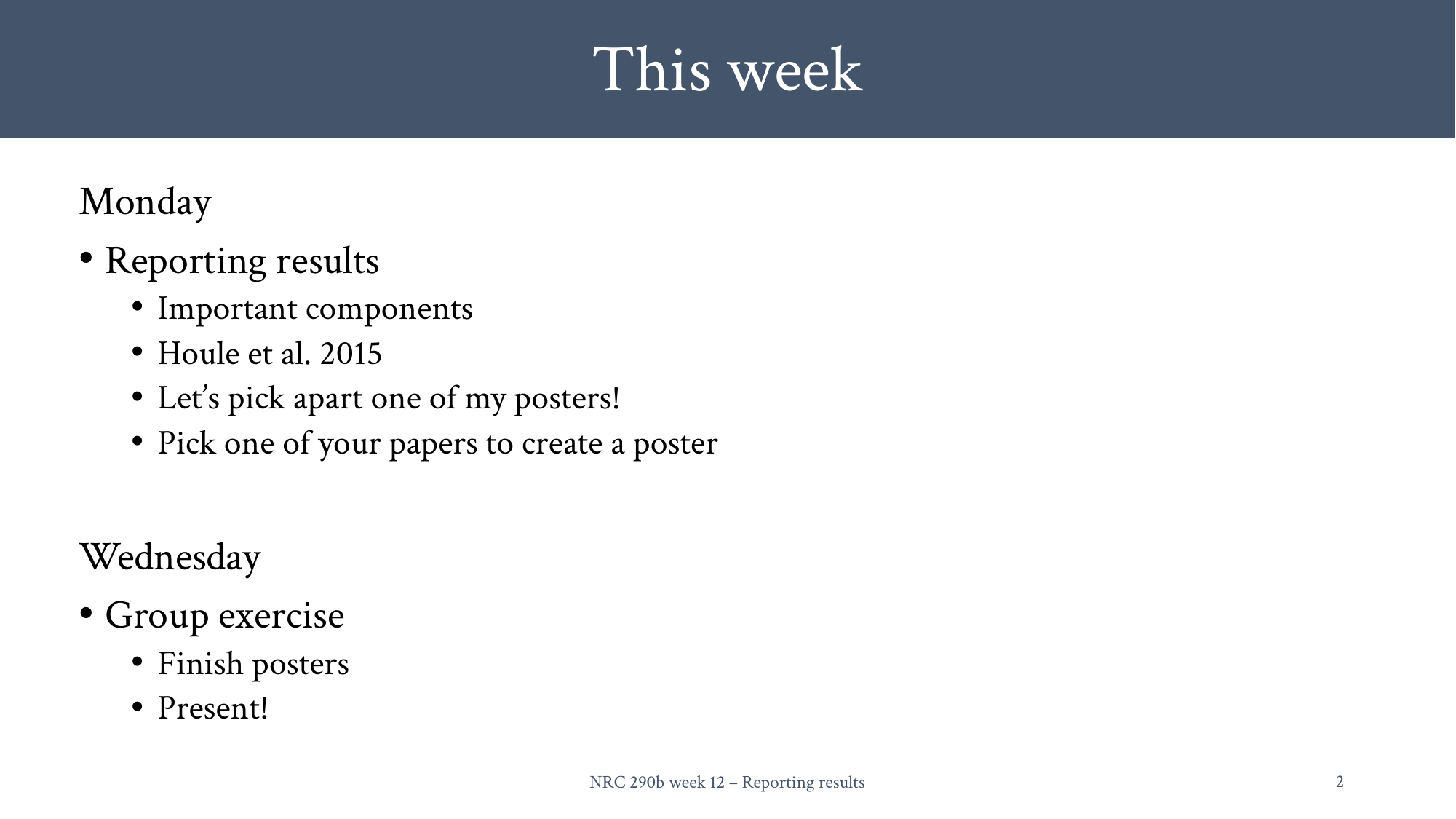

# This week
Monday
Reporting results
Important components
Houle et al. 2015
Let’s pick apart one of my posters!
Pick one of your papers to create a poster

Wednesday
Group exercise
Finish posters
Present!
NRC 290b week 12 – Reporting results
2